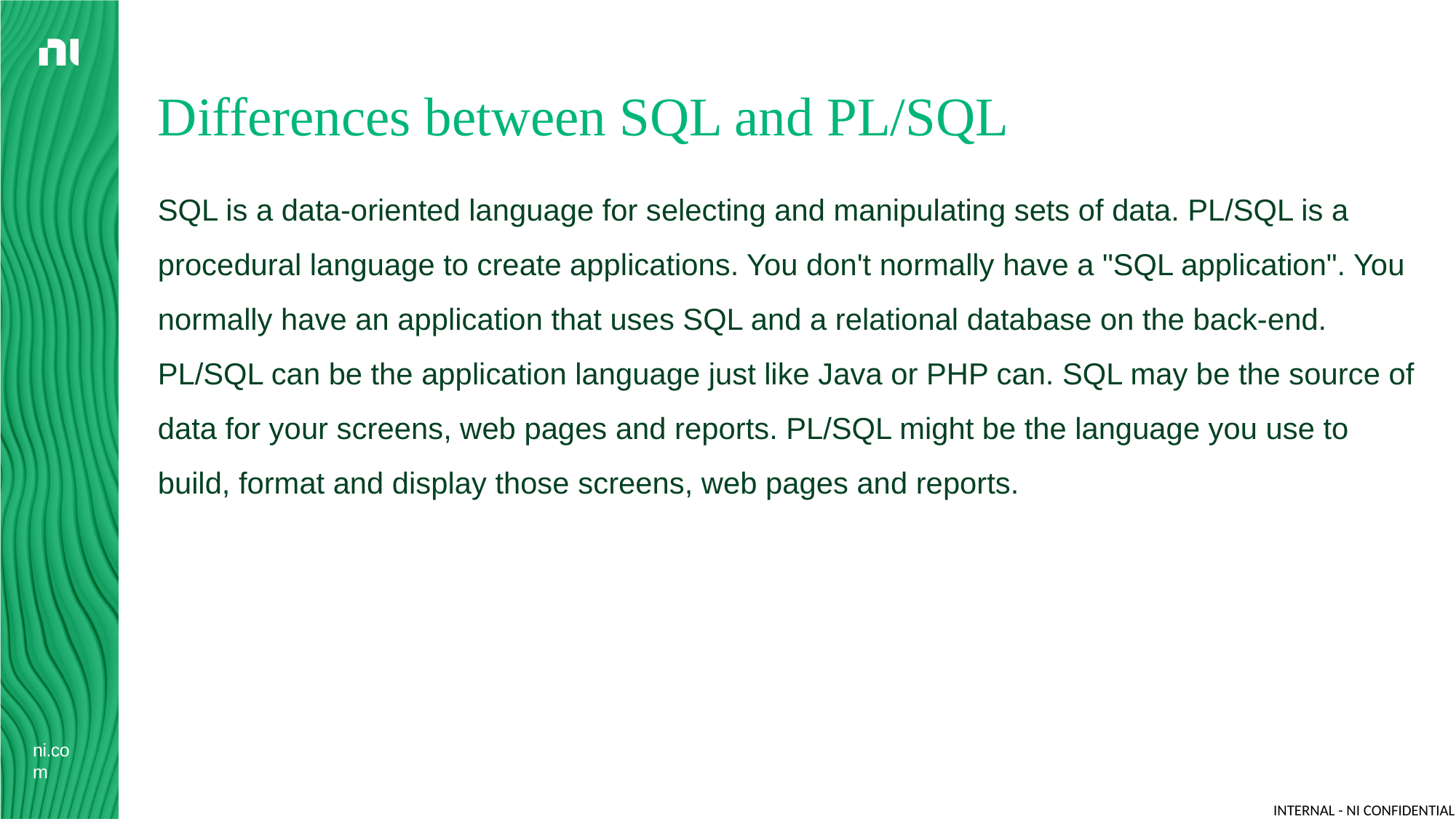

# Differences between SQL and PL/SQL
SQL is a data-oriented language for selecting and manipulating sets of data. PL/SQL is a procedural language to create applications. You don't normally have a "SQL application". You normally have an application that uses SQL and a relational database on the back-end. PL/SQL can be the application language just like Java or PHP can. SQL may be the source of data for your screens, web pages and reports. PL/SQL might be the language you use to build, format and display those screens, web pages and reports.